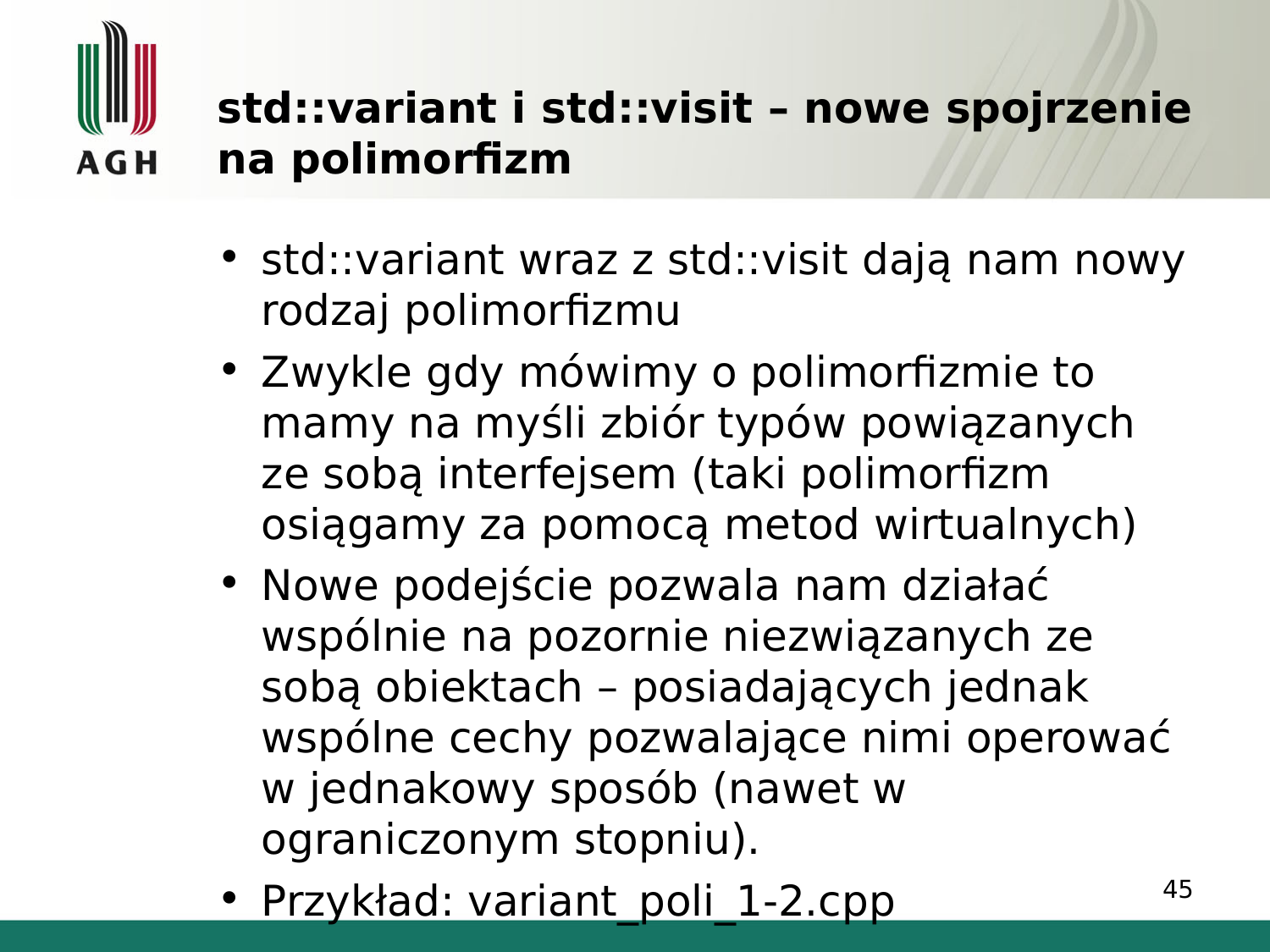

std::variant i std::visit – nowe spojrzenie na polimorfizm
std::variant wraz z std::visit dają nam nowy rodzaj polimorfizmu
Zwykle gdy mówimy o polimorfizmie to mamy na myśli zbiór typów powiązanych ze sobą interfejsem (taki polimorfizm osiągamy za pomocą metod wirtualnych)
Nowe podejście pozwala nam działać wspólnie na pozornie niezwiązanych ze sobą obiektach – posiadających jednak wspólne cechy pozwalające nimi operować w jednakowy sposób (nawet w ograniczonym stopniu).
Przykład: variant_poli_1-2.cpp

45